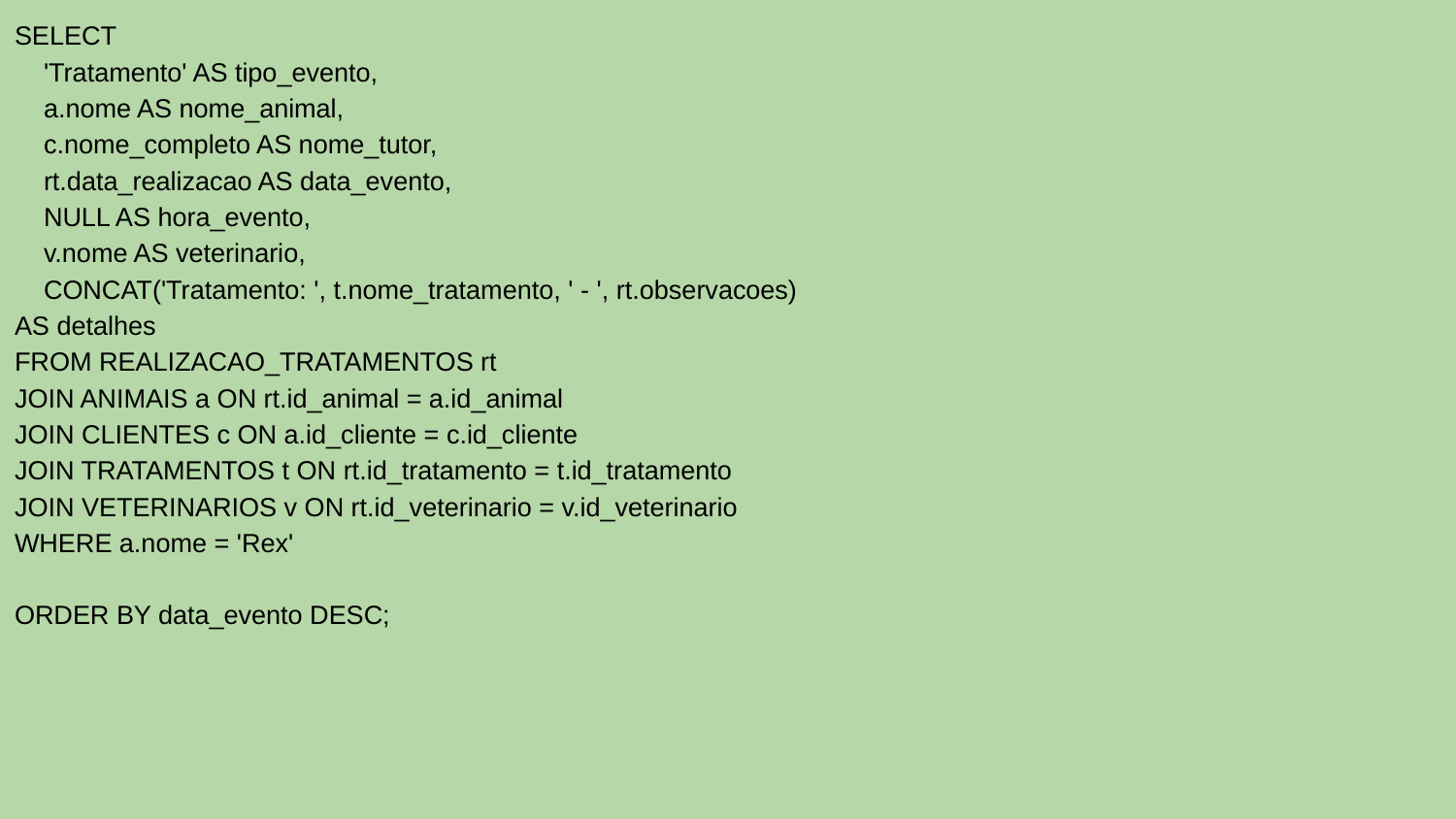

SELECT
    'Tratamento' AS tipo_evento,
    a.nome AS nome_animal,
    c.nome_completo AS nome_tutor,
    rt.data_realizacao AS data_evento,
    NULL AS hora_evento,
    v.nome AS veterinario,
    CONCAT('Tratamento: ', t.nome_tratamento, ' - ', rt.observacoes) AS detalhes
FROM REALIZACAO_TRATAMENTOS rt
JOIN ANIMAIS a ON rt.id_animal = a.id_animal
JOIN CLIENTES c ON a.id_cliente = c.id_cliente
JOIN TRATAMENTOS t ON rt.id_tratamento = t.id_tratamento
JOIN VETERINARIOS v ON rt.id_veterinario = v.id_veterinario
WHERE a.nome = 'Rex'

ORDER BY data_evento DESC;